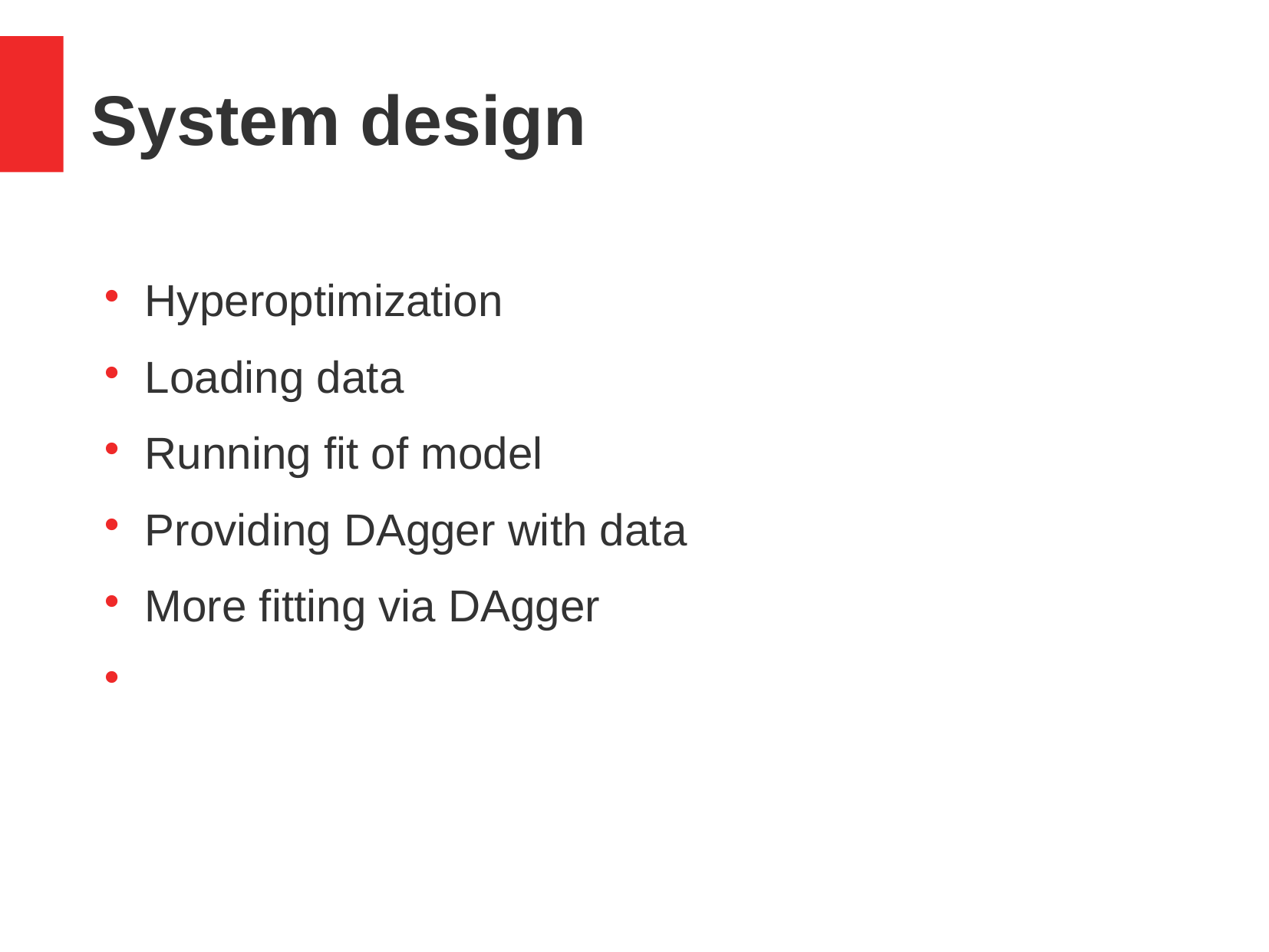

System design
Hyperoptimization
Loading data
Running fit of model
Providing DAgger with data
More fitting via DAgger